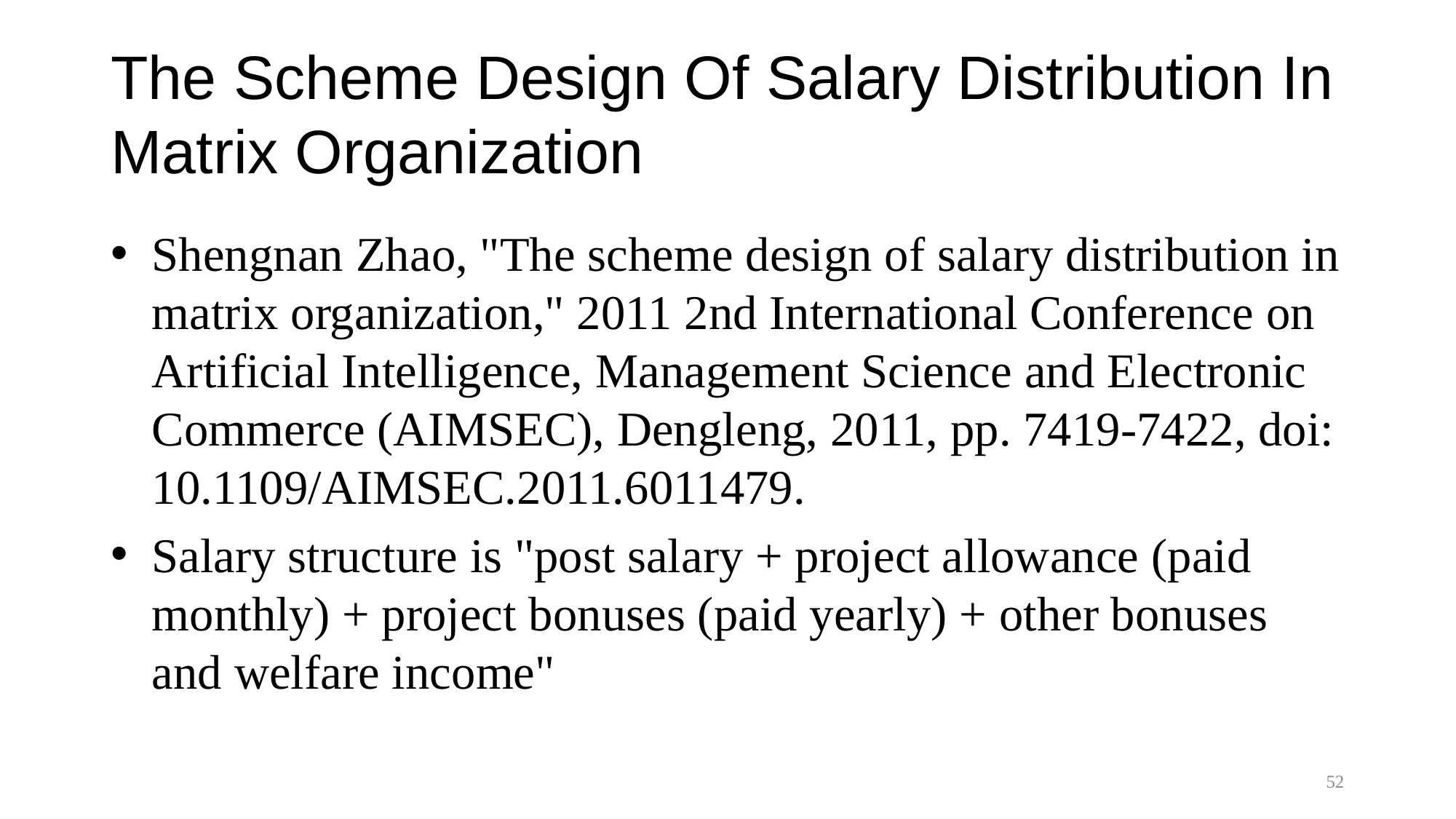

# The Scheme Design Of Salary Distribution In Matrix Organization
Shengnan Zhao, "The scheme design of salary distribution in matrix organization," 2011 2nd International Conference on Artificial Intelligence, Management Science and Electronic Commerce (AIMSEC), Dengleng, 2011, pp. 7419-7422, doi: 10.1109/AIMSEC.2011.6011479.
Salary structure is "post salary + project allowance (paid monthly) + project bonuses (paid yearly) + other bonuses and welfare income"
52